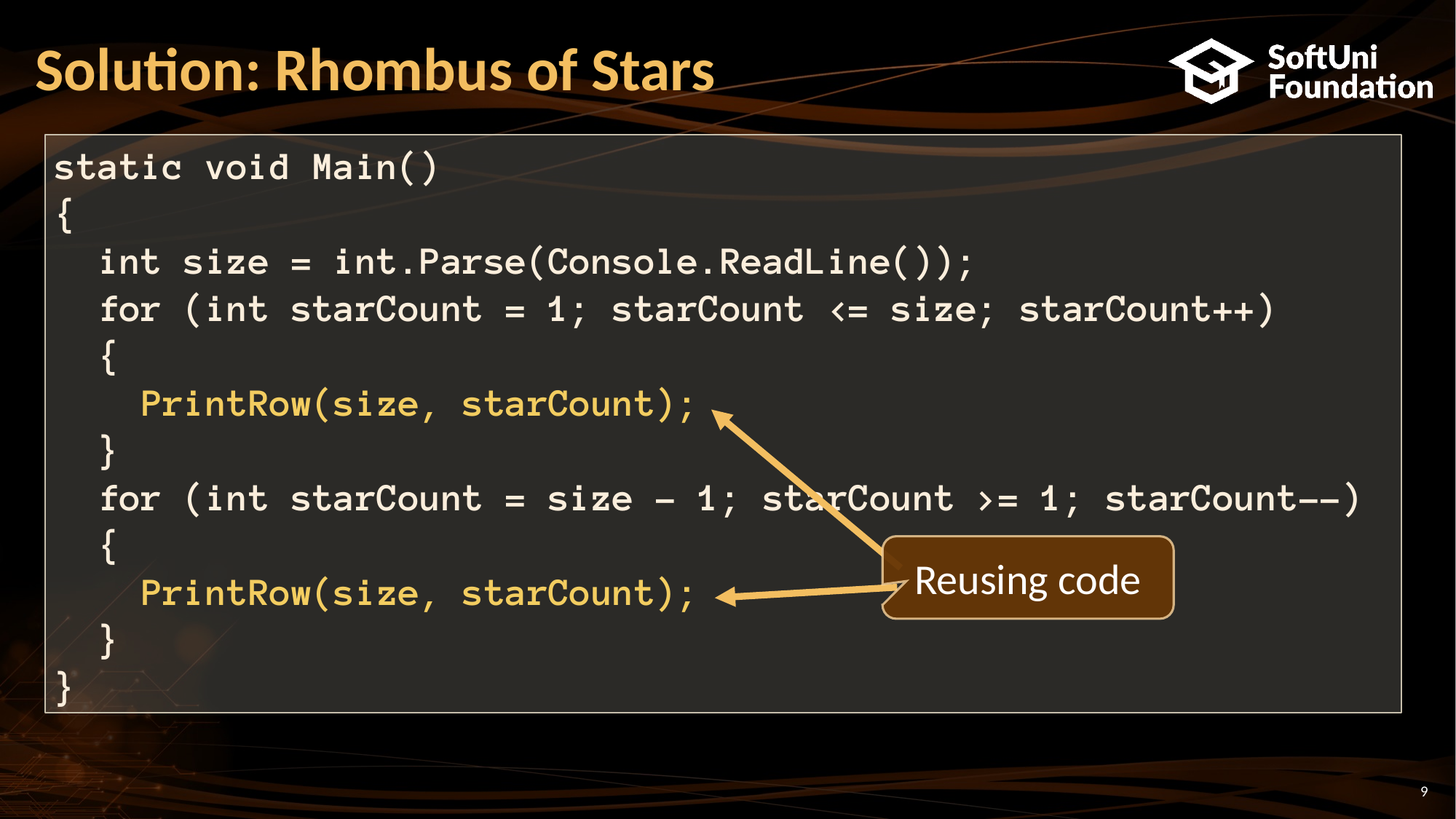

# Solution: Rhombus of Stars
static void Main()
{
  int size = int.Parse(Console.ReadLine());
  for (int starCount = 1; starCount <= size; starCount++)
  {
    PrintRow(size, starCount);
  }
  for (int starCount = size - 1; starCount >= 1; starCount--)
  {
    PrintRow(size, starCount);
  }
}
Reusing code
9